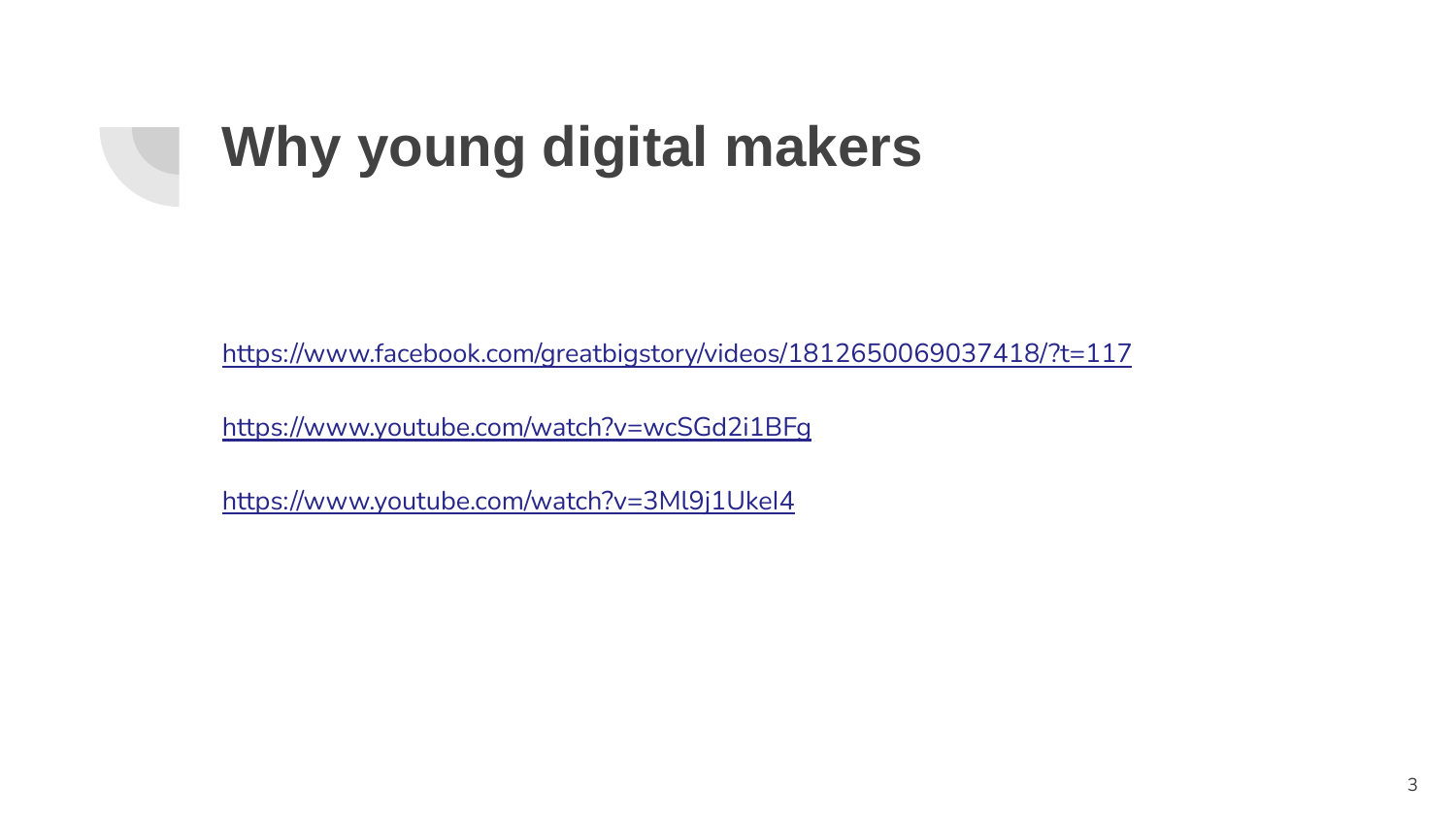

# Why young digital makers
https://www.facebook.com/greatbigstory/videos/1812650069037418/?t=117
https://www.youtube.com/watch?v=wcSGd2i1BFg
https://www.youtube.com/watch?v=3Ml9j1UkeI4

3